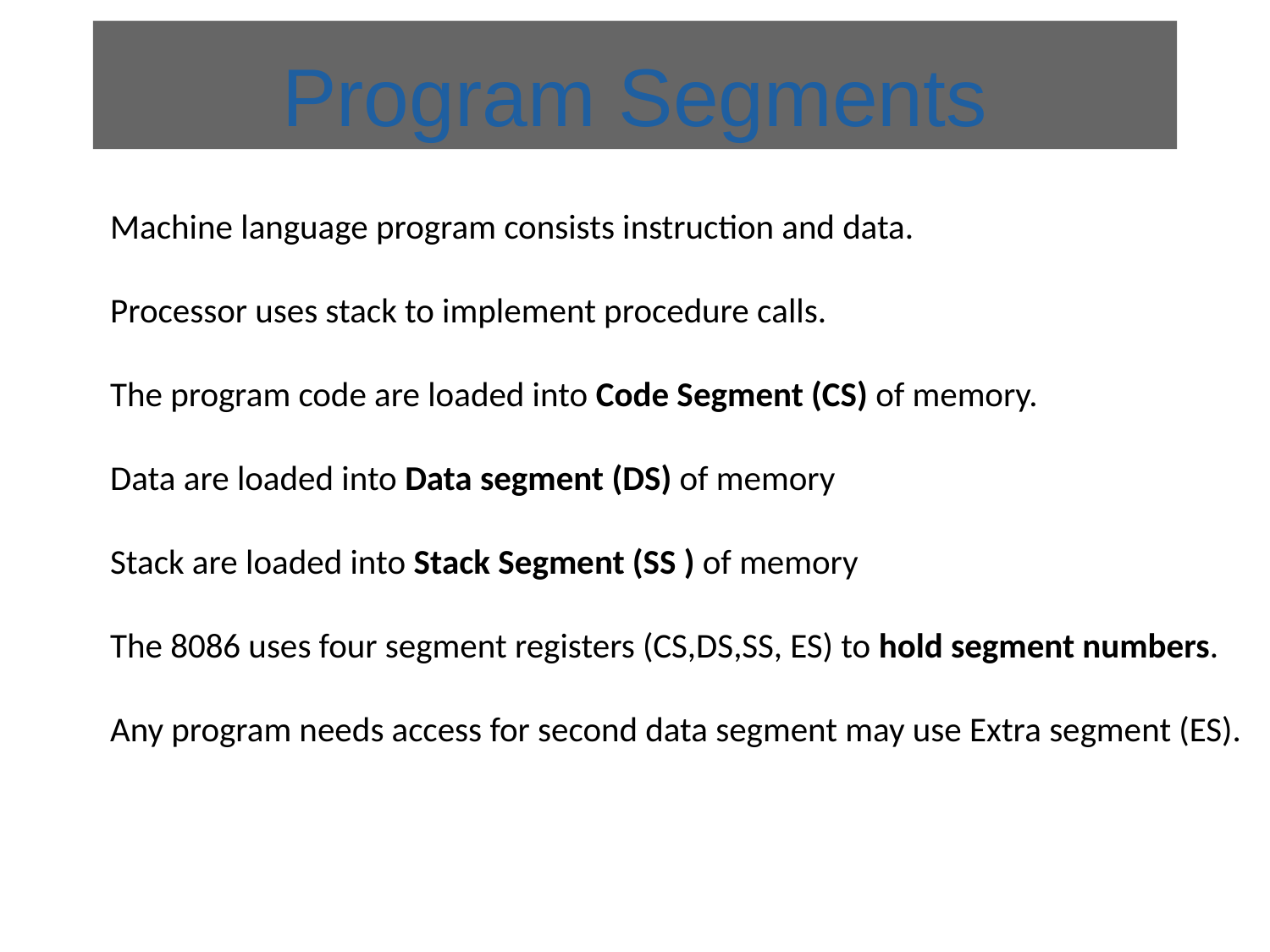

# Program Segments
Machine language program consists instruction and data.
Processor uses stack to implement procedure calls.
The program code are loaded into Code Segment (CS) of memory.
Data are loaded into Data segment (DS) of memory
Stack are loaded into Stack Segment (SS ) of memory
The 8086 uses four segment registers (CS,DS,SS, ES) to hold segment numbers.
Any program needs access for second data segment may use Extra segment (ES).